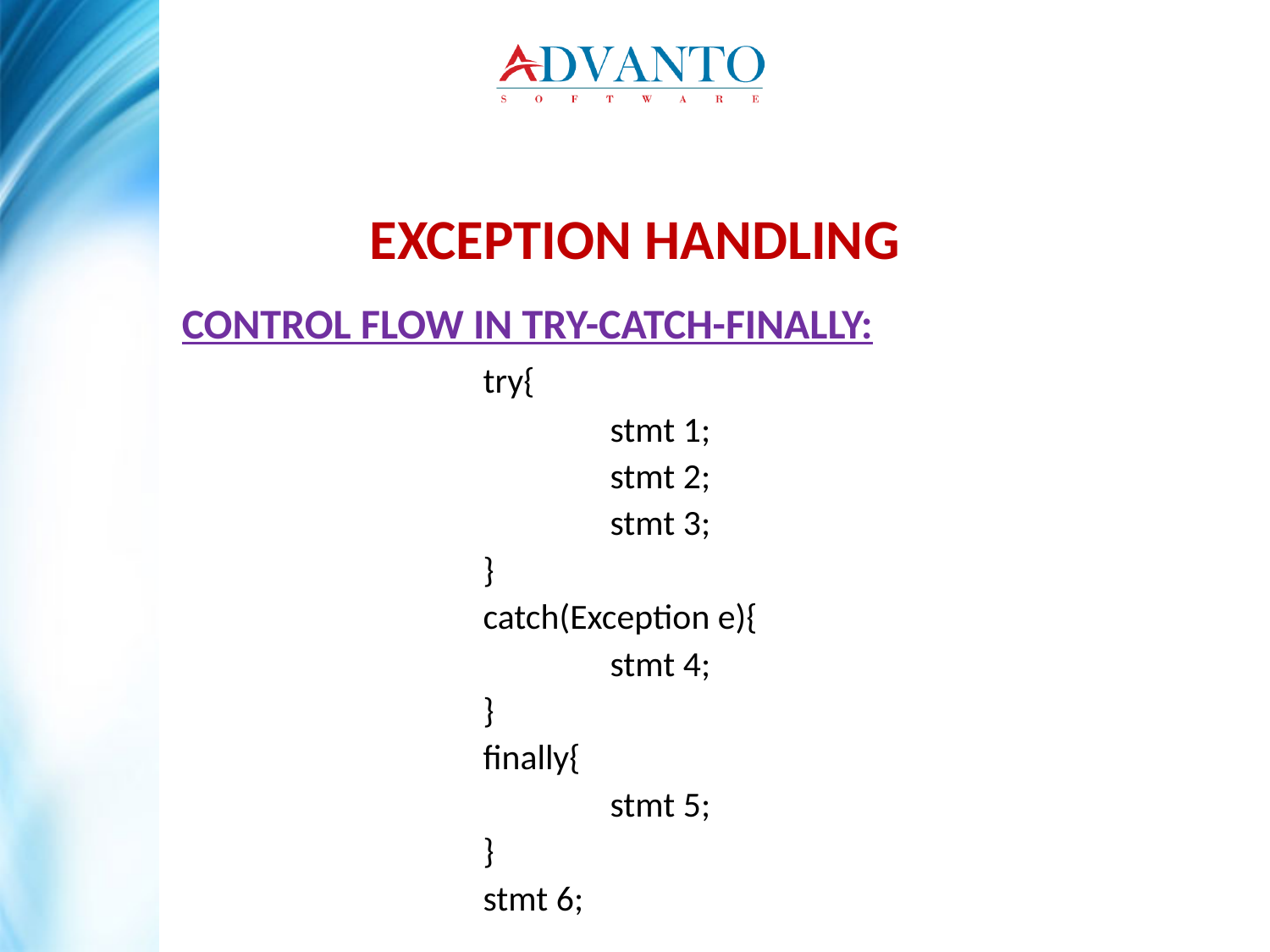

Exception Handling
Control flow in try-catch-finally:
			try{
				stmt 1;
				stmt 2;
				stmt 3;
			}
			catch(Exception e){
				stmt 4;
			}
			finally{
				stmt 5;
			}
			stmt 6;